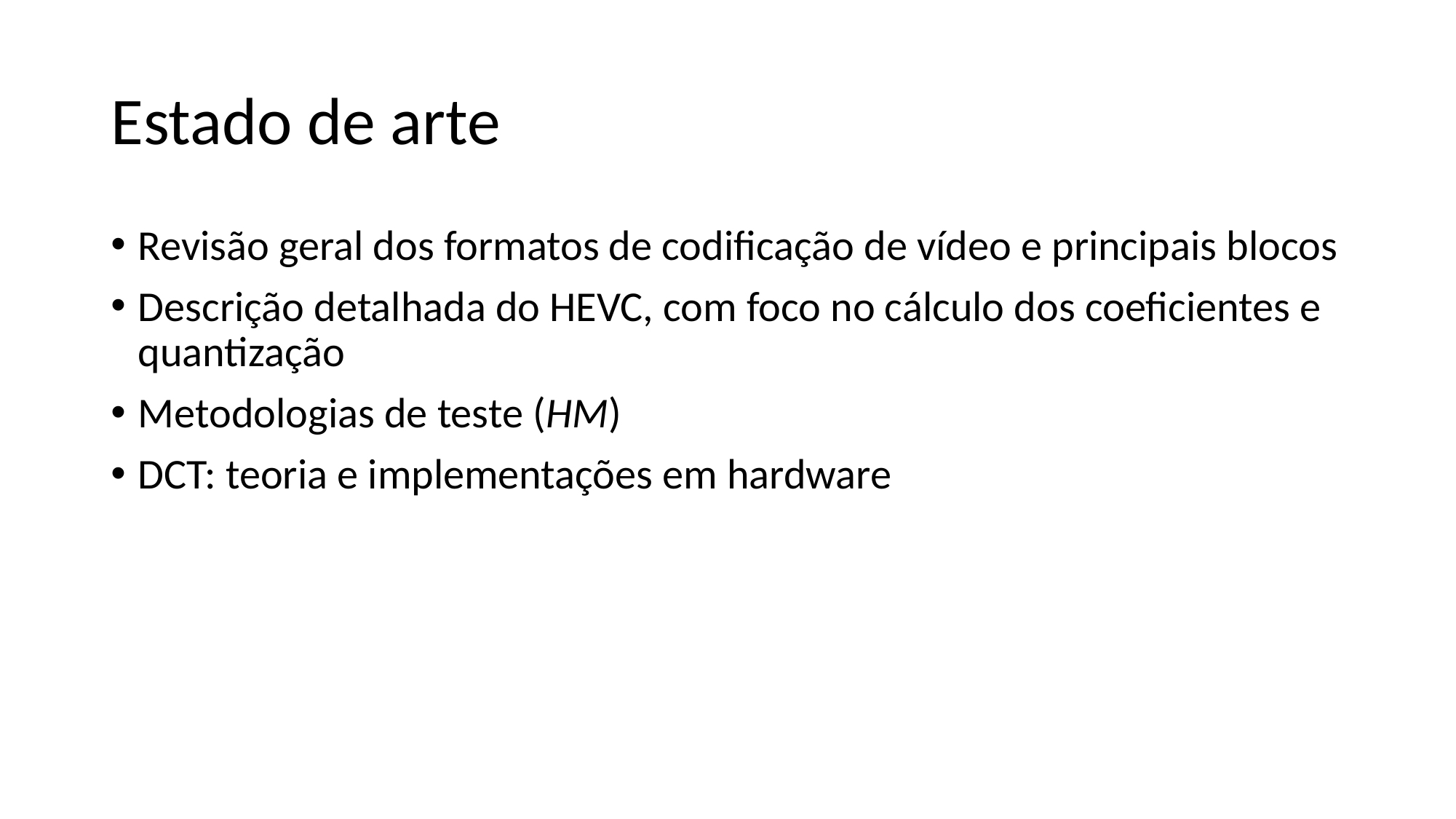

# Estado de arte
Revisão geral dos formatos de codificação de vídeo e principais blocos
Descrição detalhada do HEVC, com foco no cálculo dos coeficientes e quantização
Metodologias de teste (HM)
DCT: teoria e implementações em hardware